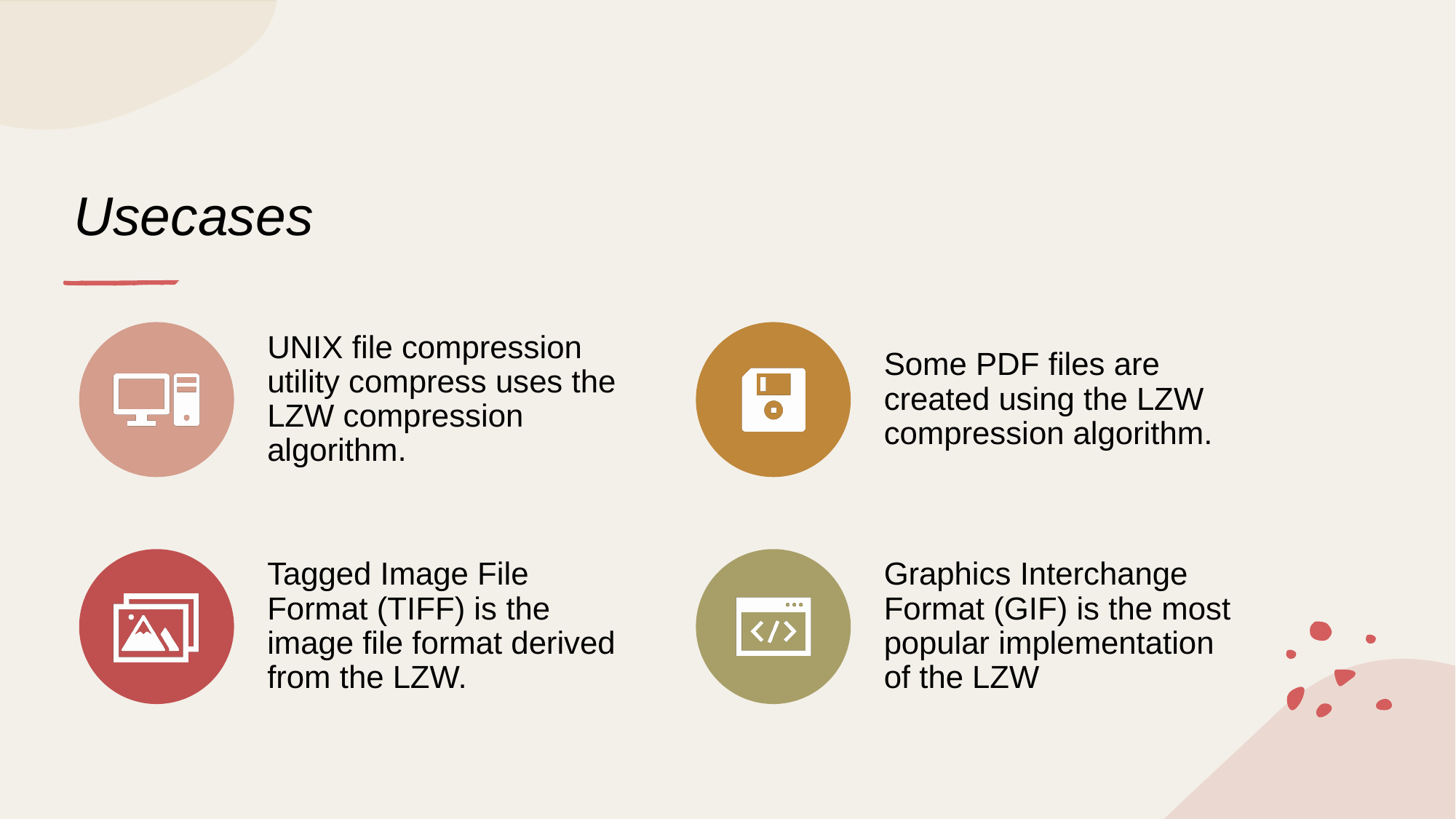

# Usecases

UNIX file compression utility compress uses the LZW compression algorithm.
Some PDF files are created using the LZW compression algorithm.
Tagged Image File Format (TIFF) is the image file format derived from the LZW.
Graphics Interchange Format (GIF) is the most popular implementation of the LZW